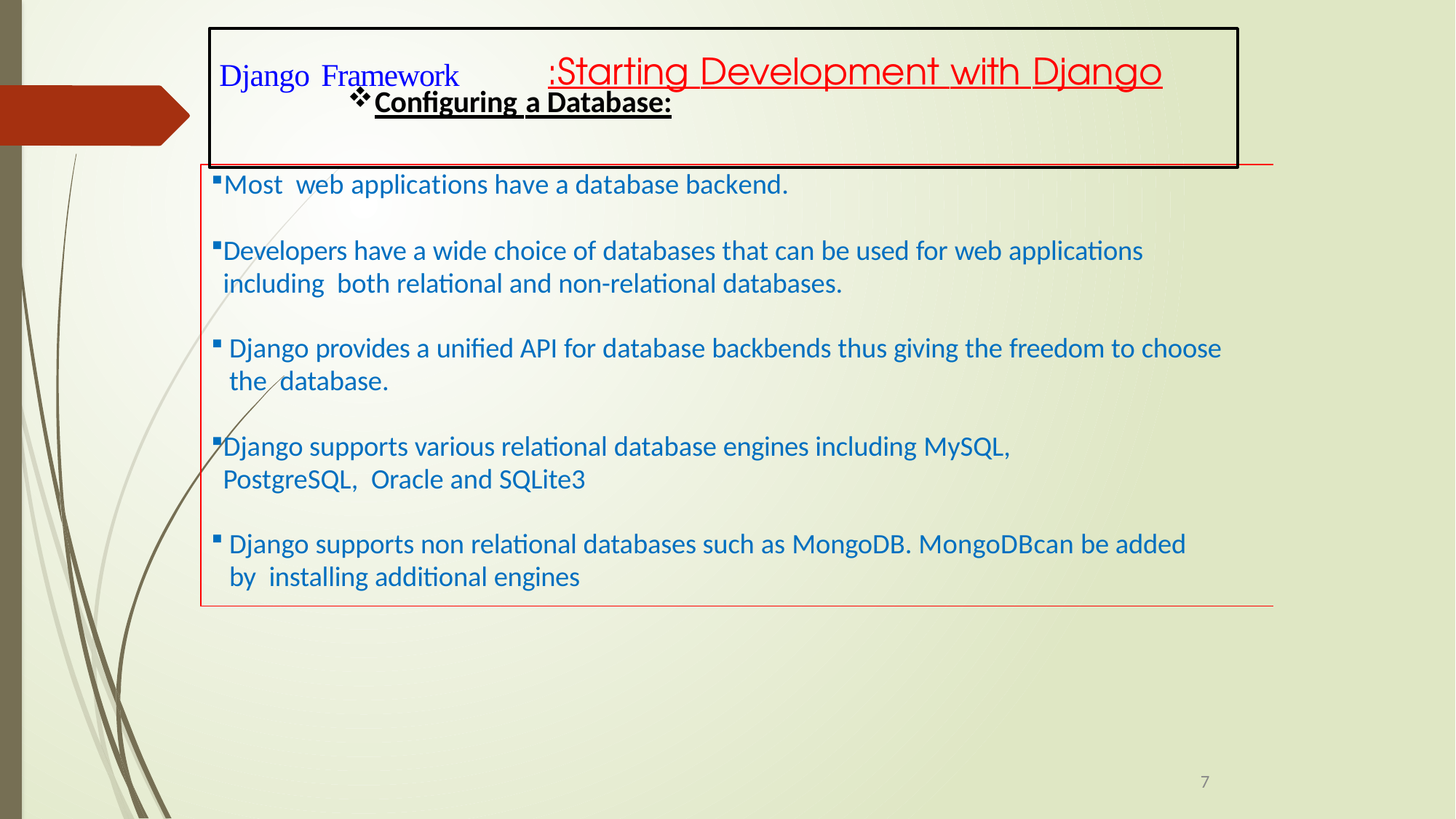

# Django Framework	:Starting Development with Django
Configuring a Database:

Most  web applications have a database backend.

Developers have a wide choice of databases that can be used for web applications including  both relational and non-relational databases.

Django provides a unified API for database backbends thus giving the freedom to choose the  database.

Django supports various relational database engines including MySQL, PostgreSQL,  Oracle and SQLite3

Django supports non relational databases such as MongoDB. MongoDBcan be added by  installing additional engines

7